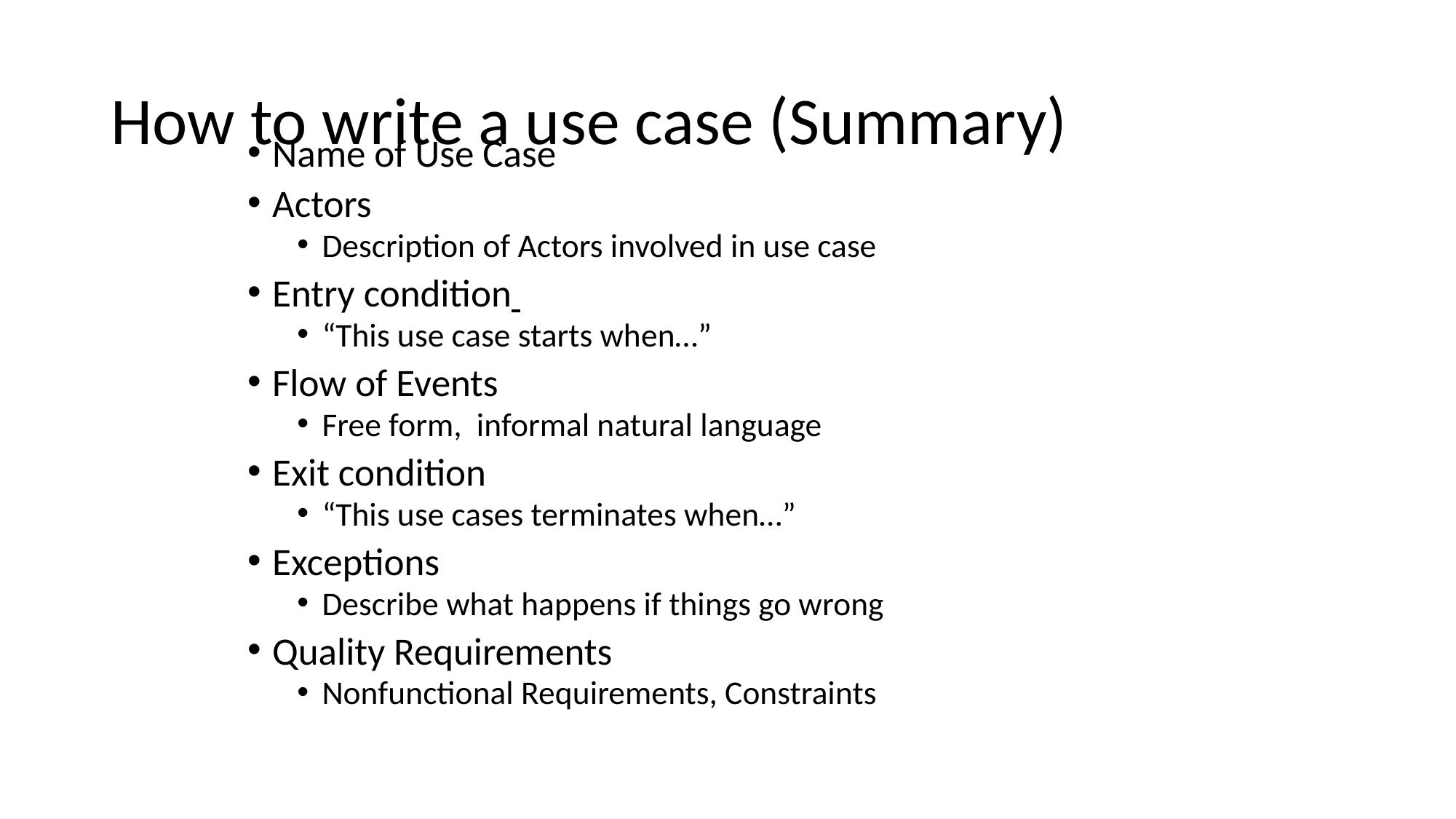

# How to write a use case (Summary)
Name of Use Case
Actors
Description of Actors involved in use case
Entry condition
“This use case starts when…”
Flow of Events
Free form,  informal natural language
Exit condition
“This use cases terminates when…”
Exceptions
Describe what happens if things go wrong
Quality Requirements
Nonfunctional Requirements, Constraints